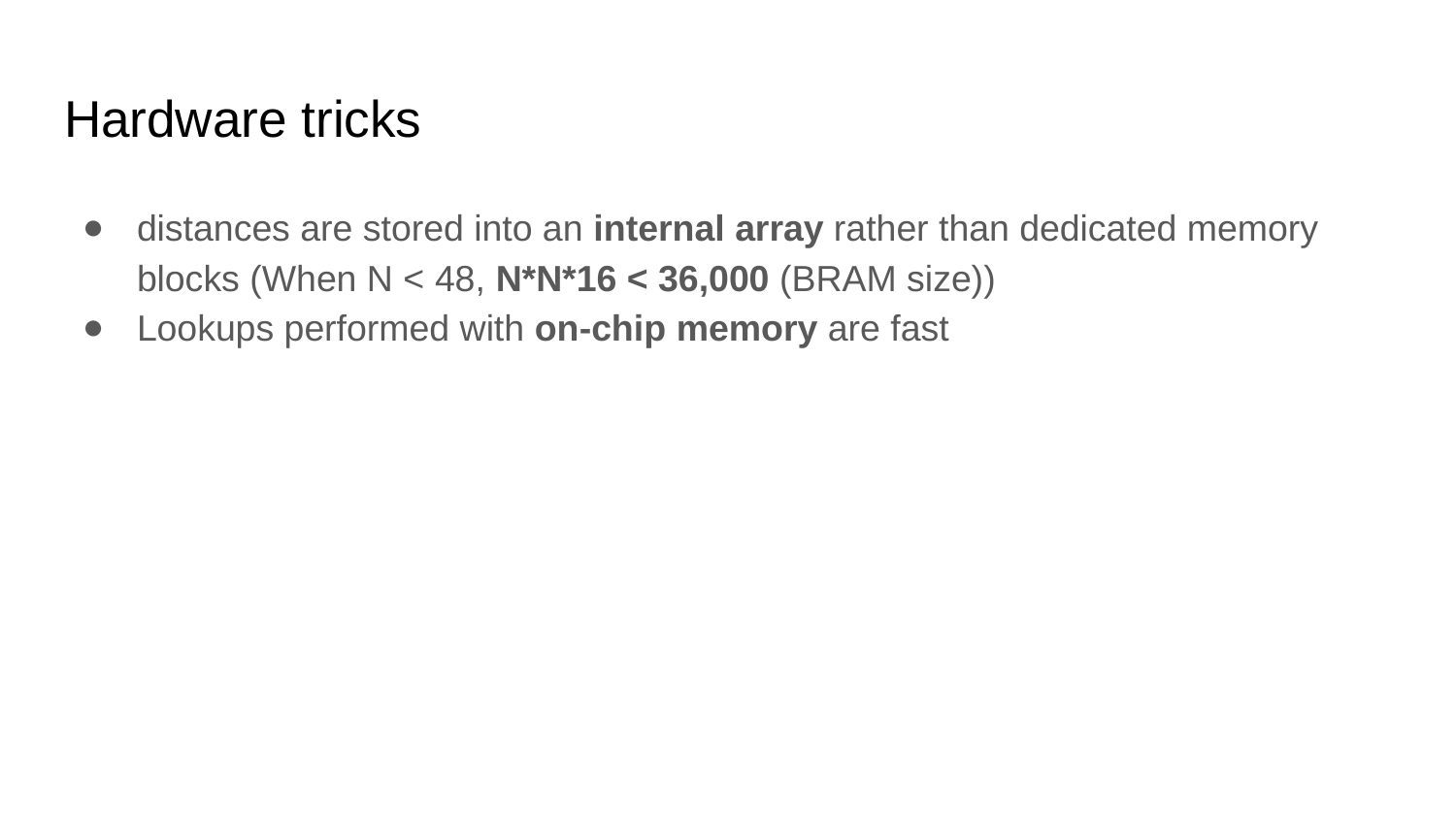

# Hardware tricks
distances are stored into an internal array rather than dedicated memory blocks (When N < 48, N*N*16 < 36,000 (BRAM size))
Lookups performed with on-chip memory are fast